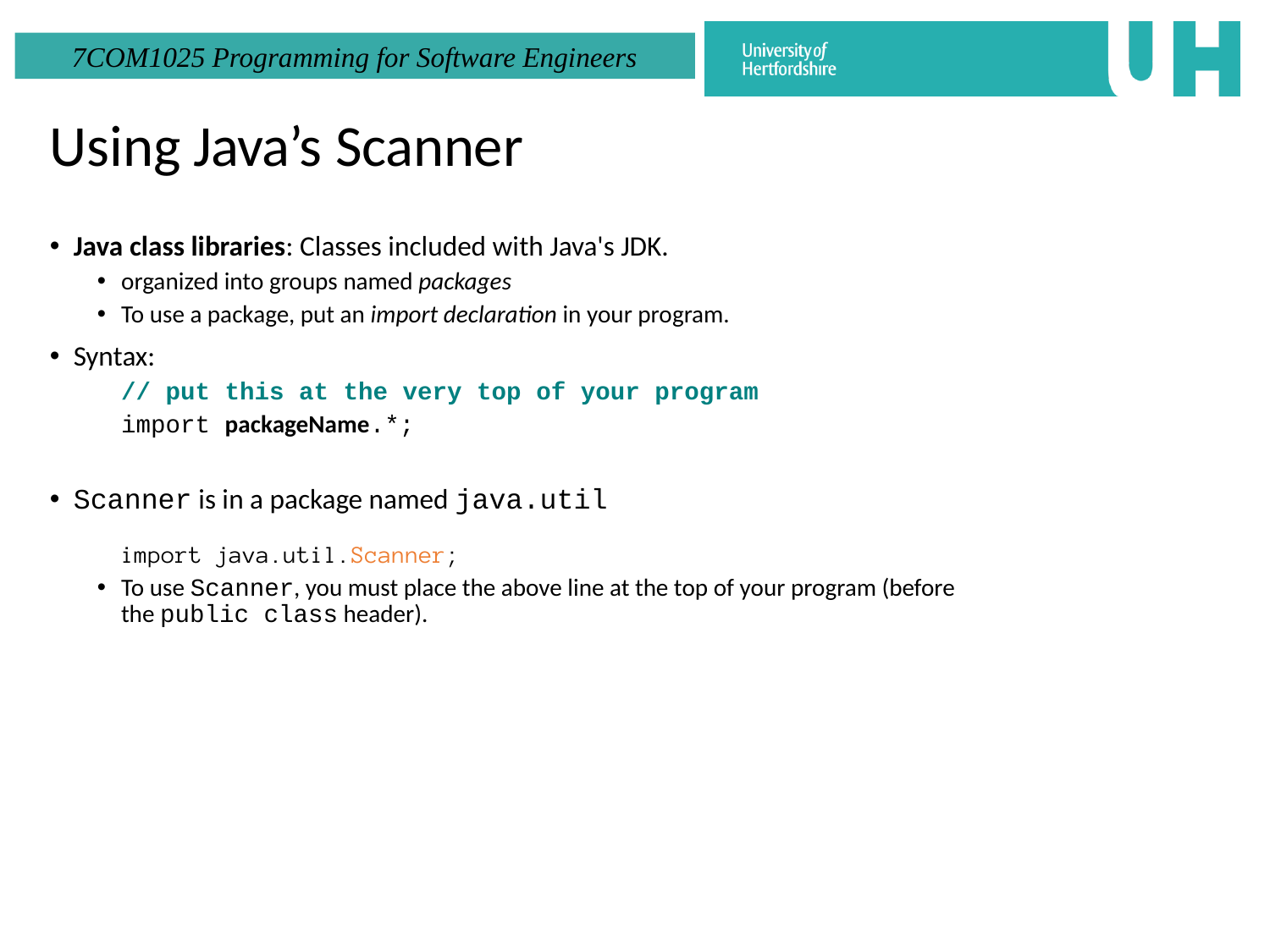

# Using Java’s Scanner
Java class libraries: Classes included with Java's JDK.
organized into groups named packages
To use a package, put an import declaration in your program.
Syntax:
	// put this at the very top of your program
	import packageName.*;

Scanner is in a package named java.util

	import java.util.Scanner;
To use Scanner, you must place the above line at the top of your program (before the public class header).